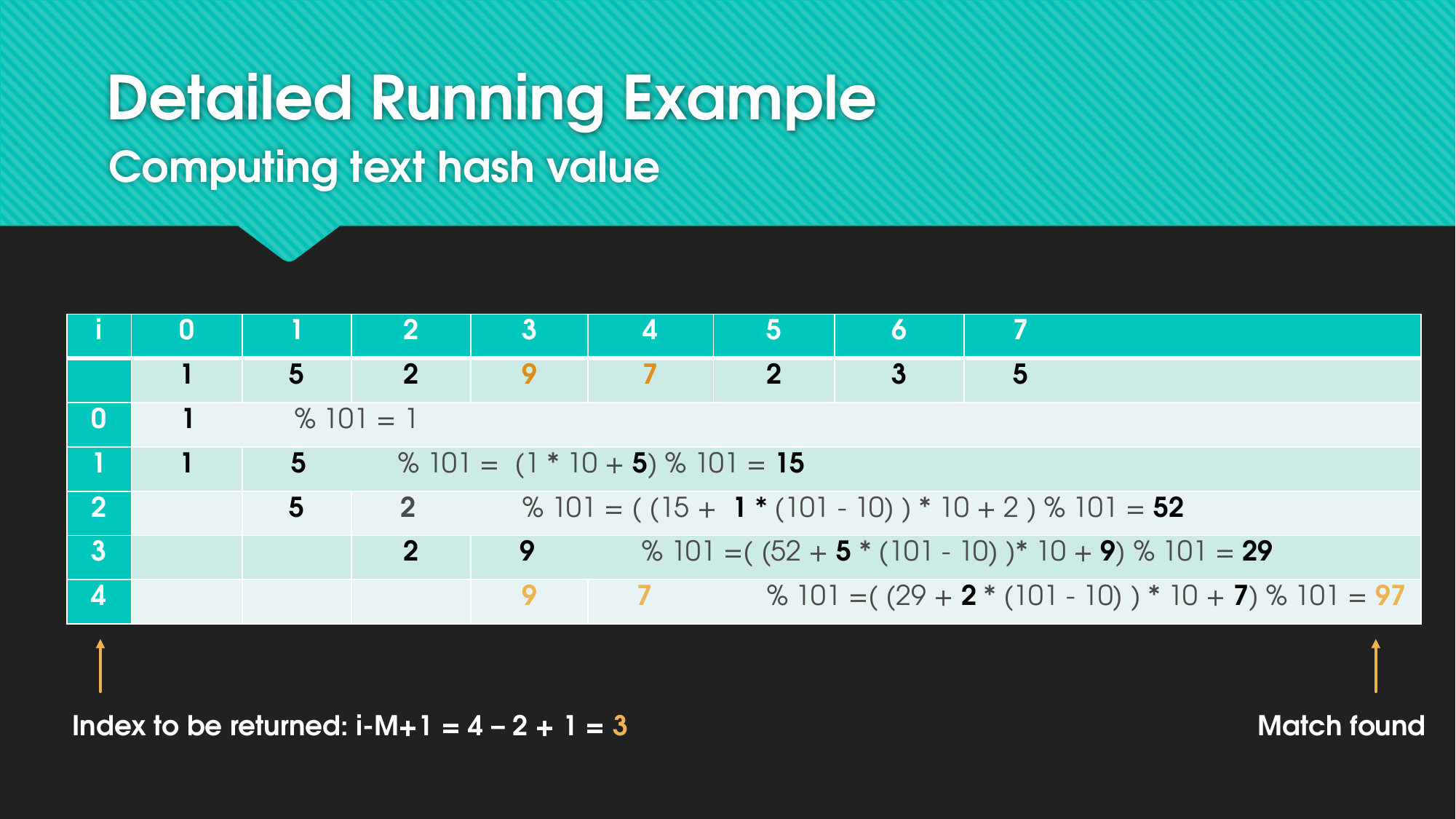

# Detailed Running Example
Computing text hash value
| i | 0 | 1 | 2 | 3 | 4 | 5 | 6 | 7 |
| --- | --- | --- | --- | --- | --- | --- | --- | --- |
|  | 1 | 5 | 2 | 9 | 7 | 2 | 3 | 5 |
| 0 | 1 % 101 = 1 |  |  |  |  |  |  |  |
| 1 | 1 | 5 % 101 = (1 \* 10 + 5) % 101 = 15 |  |  |  |  |  |  |
| 2 |  | 5 | 2 % 101 = ( (15 + 1 \* (101 - 10) ) \* 10 + 2 ) % 101 = 52 |  |  |  |  |  |
| 3 |  |  | 2 | 9 % 101 =( (52 + 5 \* (101 - 10) )\* 10 + 9) % 101 = 29 |  |  |  |  |
| 4 |  |  |  | 9 | 7 % 101 =( (29 + 2 \* (101 - 10) ) \* 10 + 7) % 101 = 97 |  |  |  |
Index to be returned: i-M+1 = 4 – 2 + 1 = 3
Match found